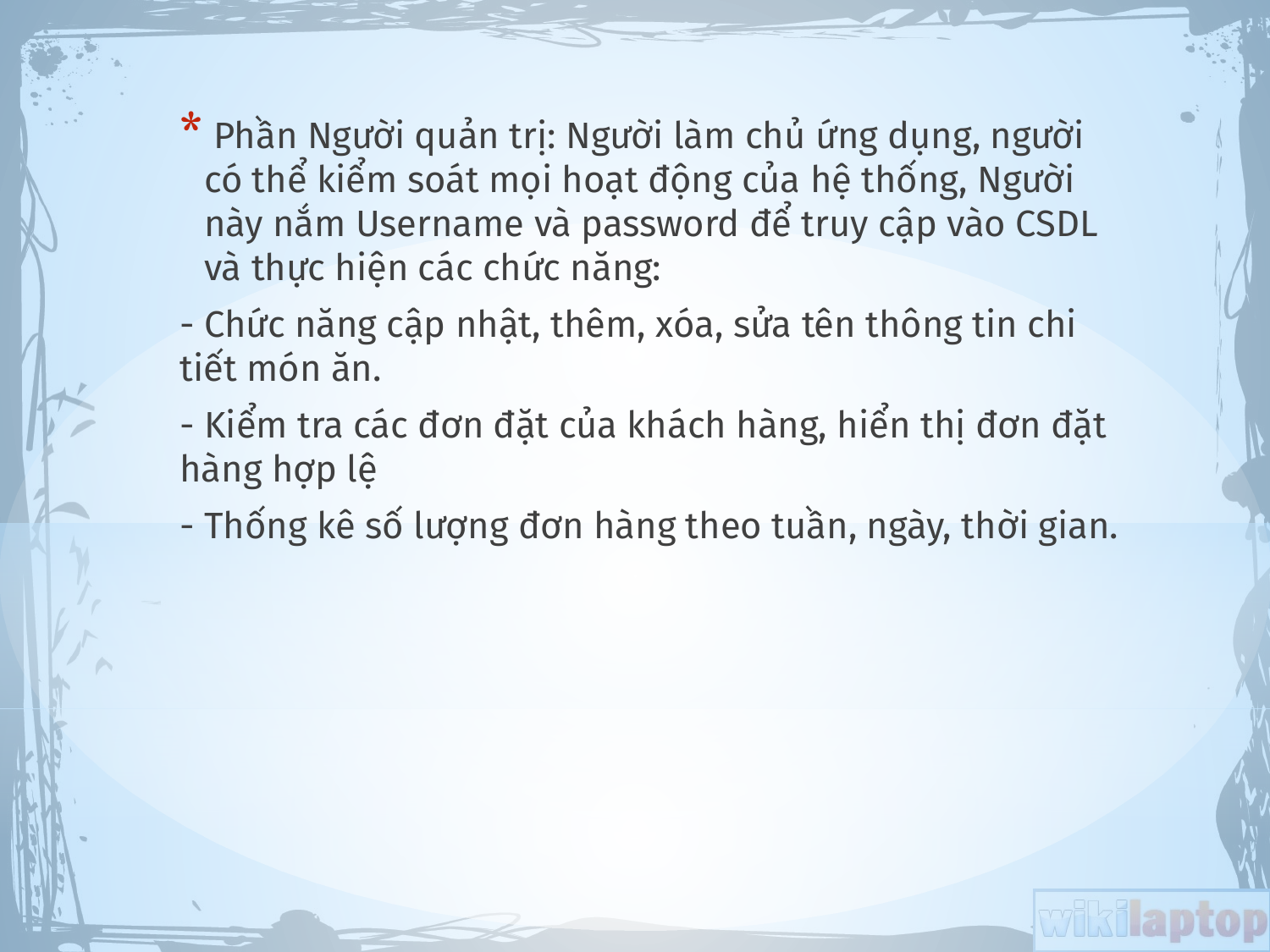

Phần Người quản trị: Người làm chủ ứng dụng, người có thể kiểm soát mọi hoạt động của hệ thống, Người này nắm Username và password để truy cập vào CSDL và thực hiện các chức năng:
- Chức năng cập nhật, thêm, xóa, sửa tên thông tin chi tiết món ăn.
- Kiểm tra các đơn đặt của khách hàng, hiển thị đơn đặt hàng hợp lệ
- Thống kê số lượng đơn hàng theo tuần, ngày, thời gian.